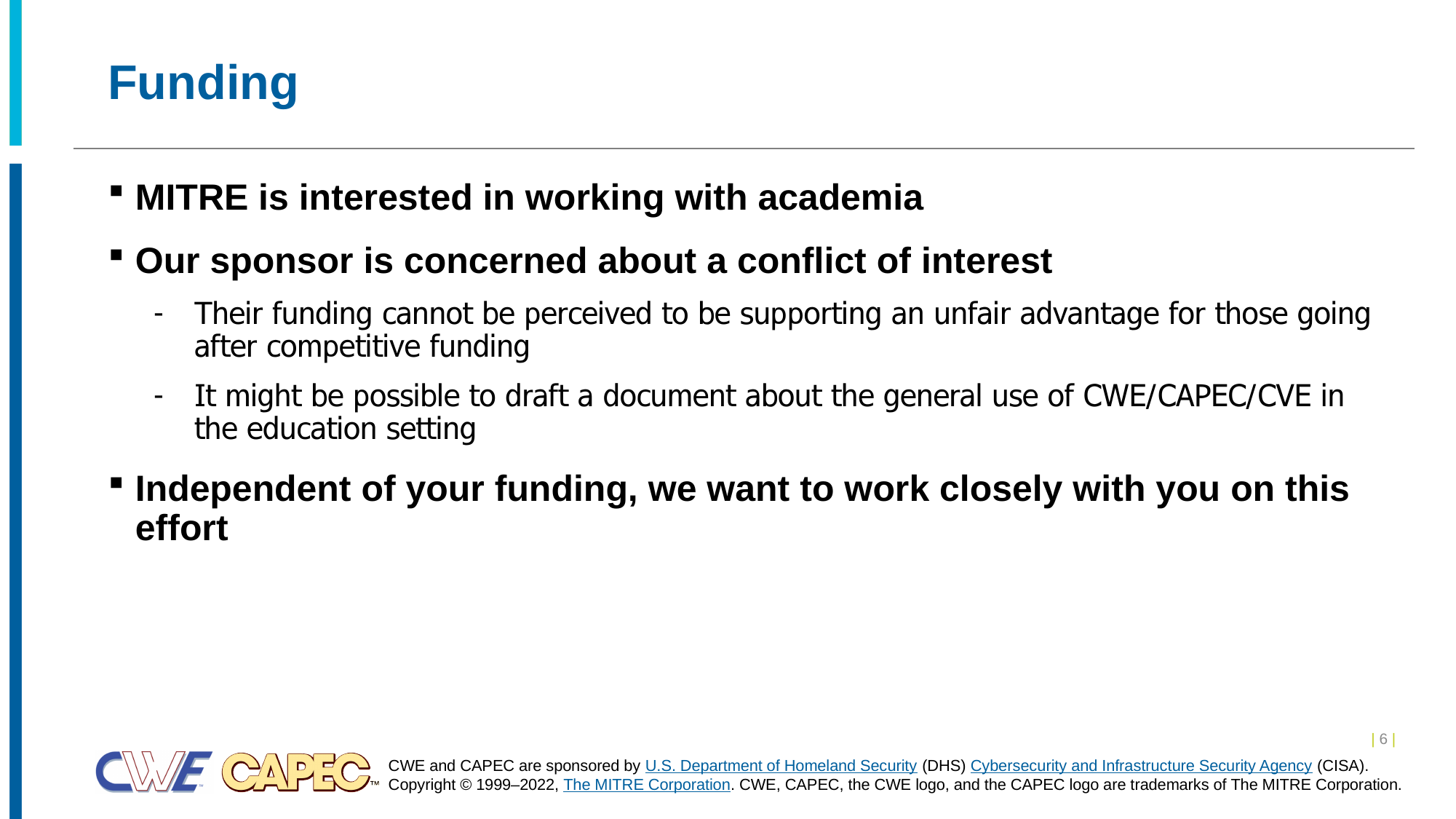

# Funding
MITRE is interested in working with academia
Our sponsor is concerned about a conflict of interest
Their funding cannot be perceived to be supporting an unfair advantage for those going after competitive funding
It might be possible to draft a document about the general use of CWE/CAPEC/CVE in the education setting
Independent of your funding, we want to work closely with you on this effort
| 6 |